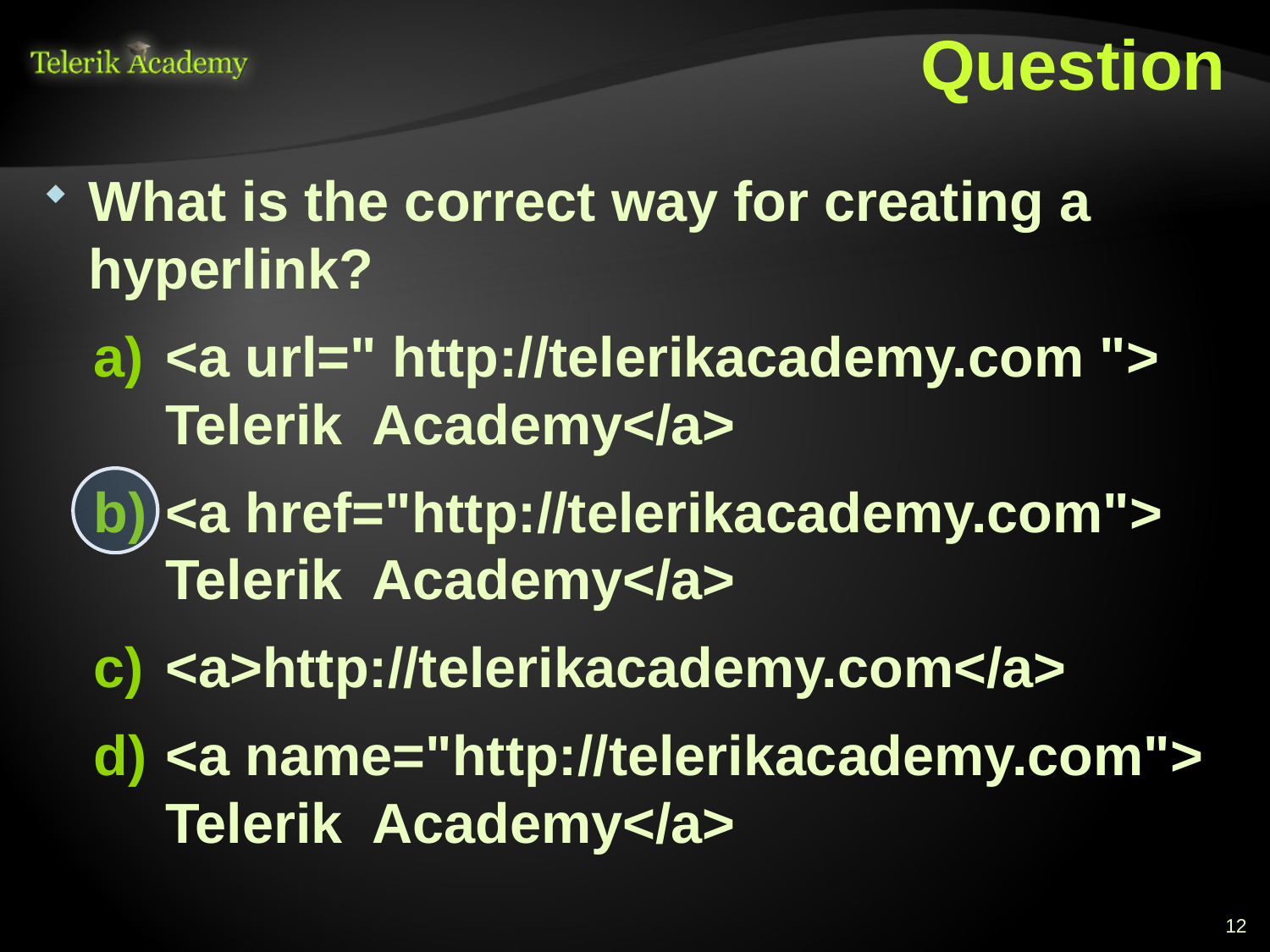

# Question
What is the correct way for creating a hyperlink?
<a url=" http://telerikacademy.com ">
Telerik  Academy</a>
<a href="http://telerikacademy.com">
Telerik  Academy</a>
<a>http://telerikacademy.com</a>
<a name="http://telerikacademy.com">
Telerik  Academy</a>

12